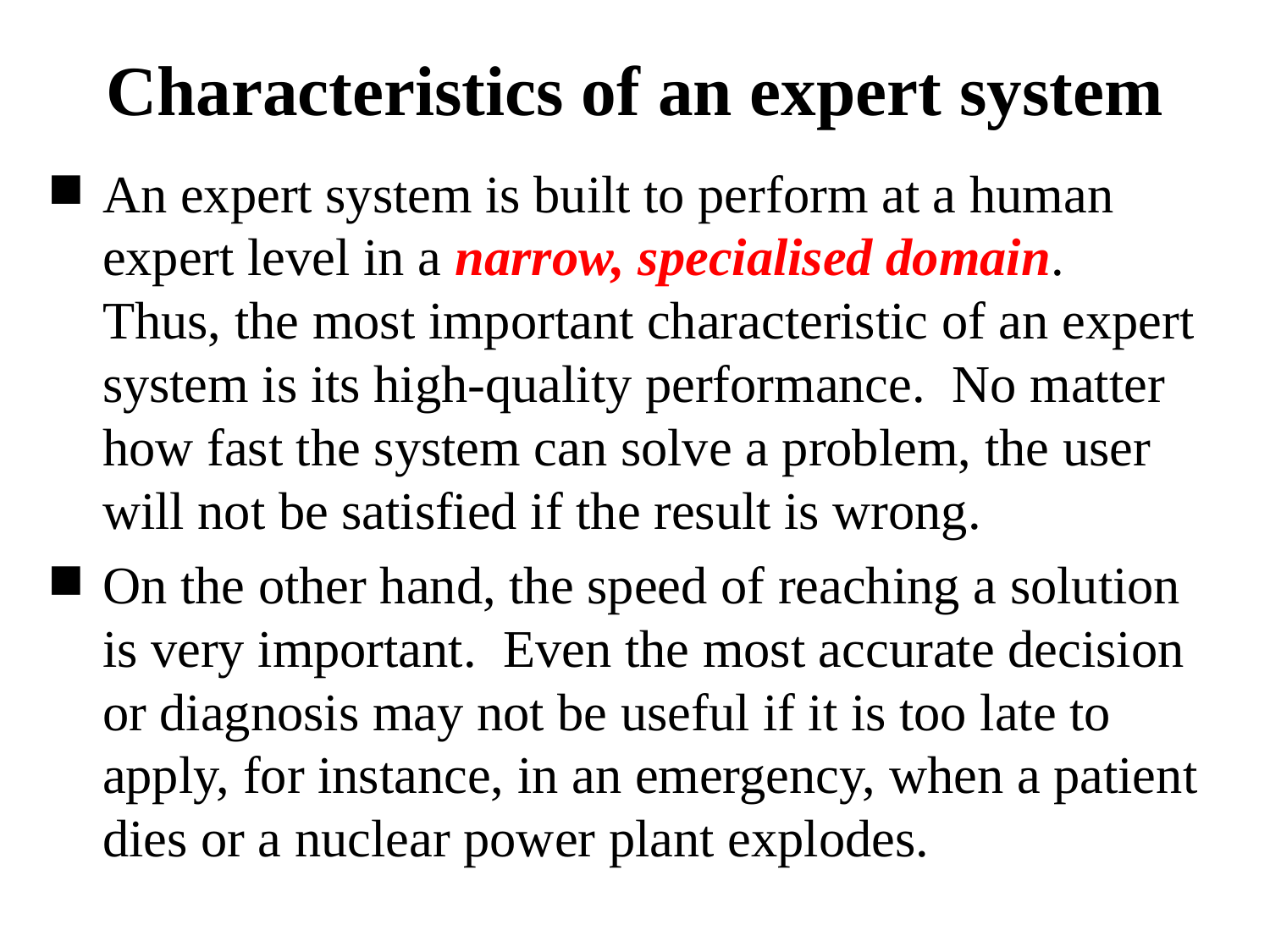

Characteristics of an expert system
An expert system is built to perform at a human expert level in a narrow, specialised domain.  Thus, the most important characteristic of an expert system is its high-quality performance.  No matter how fast the system can solve a problem, the user will not be satisfied if the result is wrong.
On the other hand, the speed of reaching a solution is very important.  Even the most accurate decision or diagnosis may not be useful if it is too late to apply, for instance, in an emergency, when a patient dies or a nuclear power plant explodes.